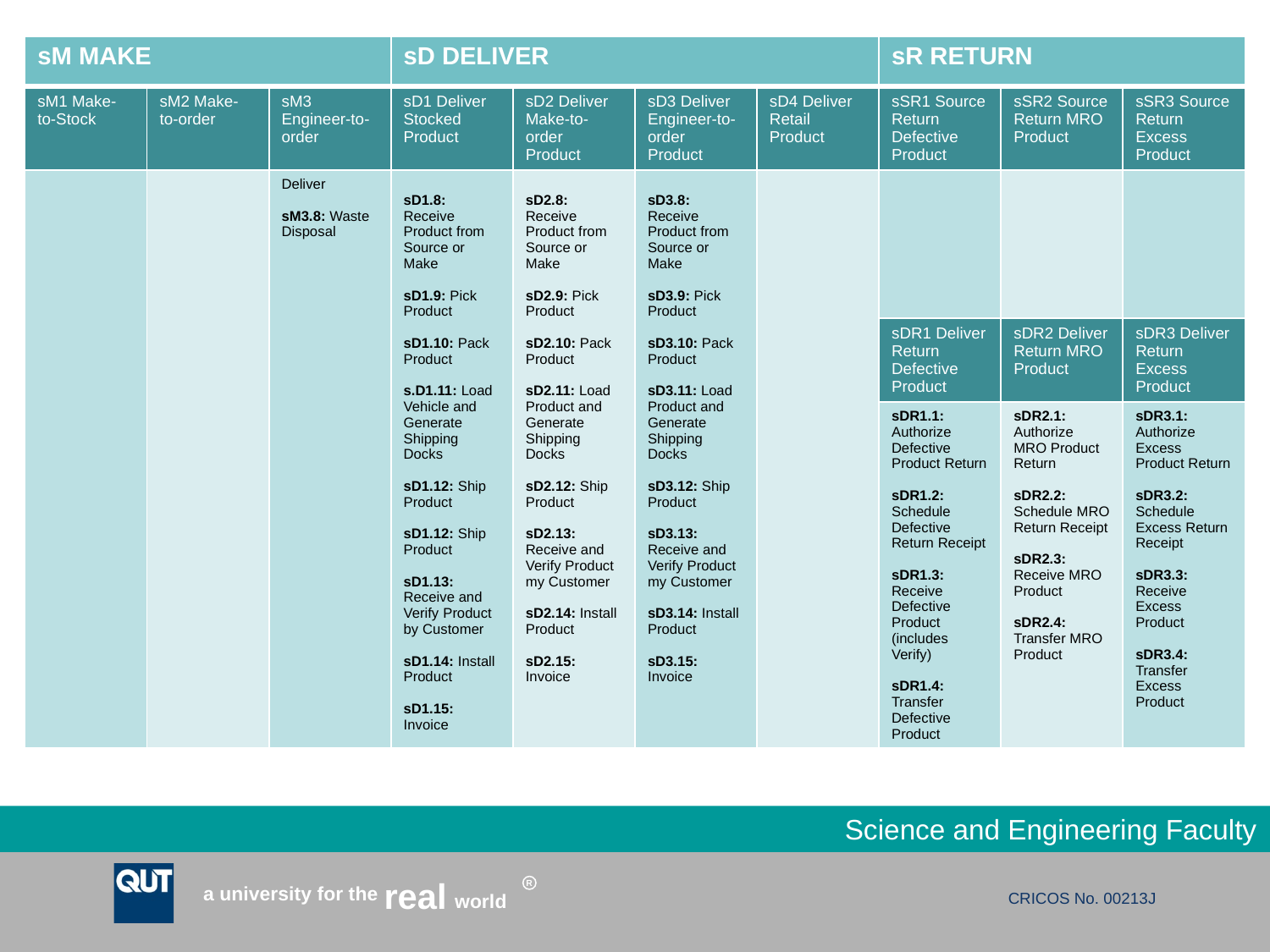

| sM MAKE |  |  | sD DELIVER |  |  |  | sR RETURN |  |  |
| --- | --- | --- | --- | --- | --- | --- | --- | --- | --- |
| sM1 Make-to-Stock | sM2 Make-to-order | sM3 Engineer-to-order | sD1 Deliver Stocked Product | sD2 Deliver Make-to-order Product | sD3 Deliver Engineer-to-order Product | sD4 Deliver Retail Product | sSR1 Source Return Defective Product | sSR2 Source Return MRO Product | sSR3 Source Return Excess Product |
|  |  | Deliver sM3.8: Waste Disposal | sD1.8: Receive Product from Source or Make sD1.9: Pick Product sD1.10: Pack Product s.D1.11: Load Vehicle and Generate Shipping Docks sD1.12: Ship Product sD1.12: Ship Product sD1.13: Receive and Verify Product by Customer sD1.14: Install Product sD1.15: Invoice | sD2.8: Receive Product from Source or Make sD2.9: Pick Product sD2.10: Pack Product sD2.11: Load Product and Generate Shipping Docks sD2.12: Ship Product sD2.13: Receive and Verify Product my Customer sD2.14: Install Product sD2.15: Invoice | sD3.8: Receive Product from Source or Make sD3.9: Pick Product sD3.10: Pack Product sD3.11: Load Product and Generate Shipping Docks sD3.12: Ship Product sD3.13: Receive and Verify Product my Customer sD3.14: Install Product sD3.15: Invoice |  |  |  |  |
|  |  |  |  |  |  |  | sDR1 Deliver Return Defective Product | sDR2 Deliver Return MRO Product | sDR3 Deliver Return Excess Product |
|  |  |  |  |  |  |  | sDR1.1: Authorize Defective Product Return sDR1.2: Schedule Defective Return Receipt sDR1.3: Receive Defective Product (includes Verify) sDR1.4: Transfer Defective Product | sDR2.1: Authorize MRO Product Return sDR2.2: Schedule MRO Return Receipt sDR2.3: Receive MRO Product sDR2.4: Transfer MRO Product | sDR3.1: Authorize Excess Product Return sDR3.2: Schedule Excess Return Receipt sDR3.3: Receive Excess Product sDR3.4: Transfer Excess Product |
#